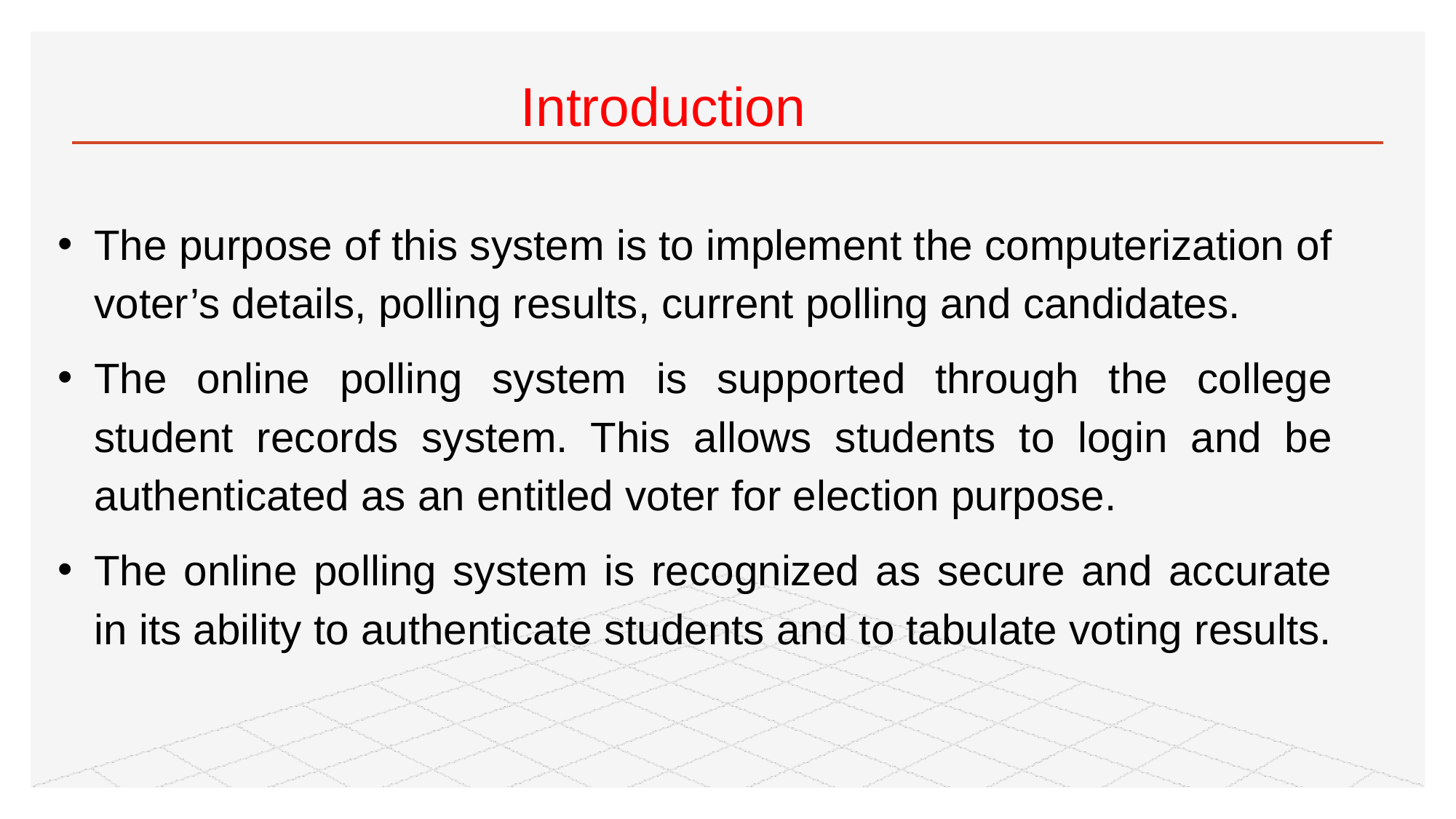

# Introduction
The purpose of this system is to implement the computerization of voter’s details, polling results, current polling and candidates.
The online polling system is supported through the college student records system. This allows students to login and be authenticated as an entitled voter for election purpose.
The online polling system is recognized as secure and accurate in its ability to authenticate students and to tabulate voting results.